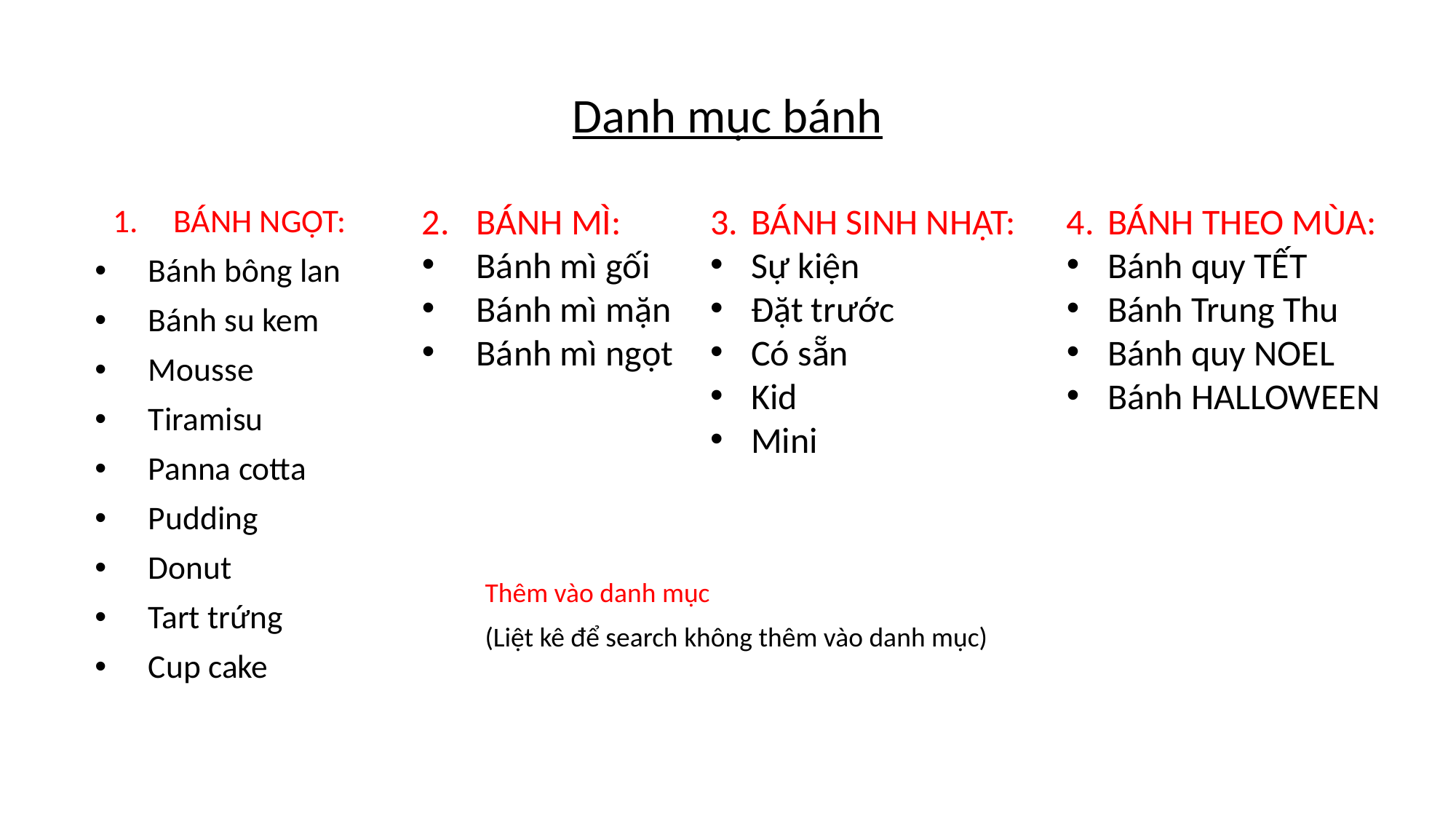

# Danh mục bánh
BÁNH MÌ:
Bánh mì gối
Bánh mì mặn
Bánh mì ngọt
BÁNH SINH NHẬT:
Sự kiện
Đặt trước
Có sẵn
Kid
Mini
BÁNH THEO MÙA:
Bánh quy TẾT
Bánh Trung Thu
Bánh quy NOEL
Bánh HALLOWEEN
BÁNH NGỌT:
Bánh bông lan
Bánh su kem
Mousse
Tiramisu
Panna cotta
Pudding
Donut
Tart trứng
Cup cake

Thêm vào danh mục
(Liệt kê để search không thêm vào danh mục)